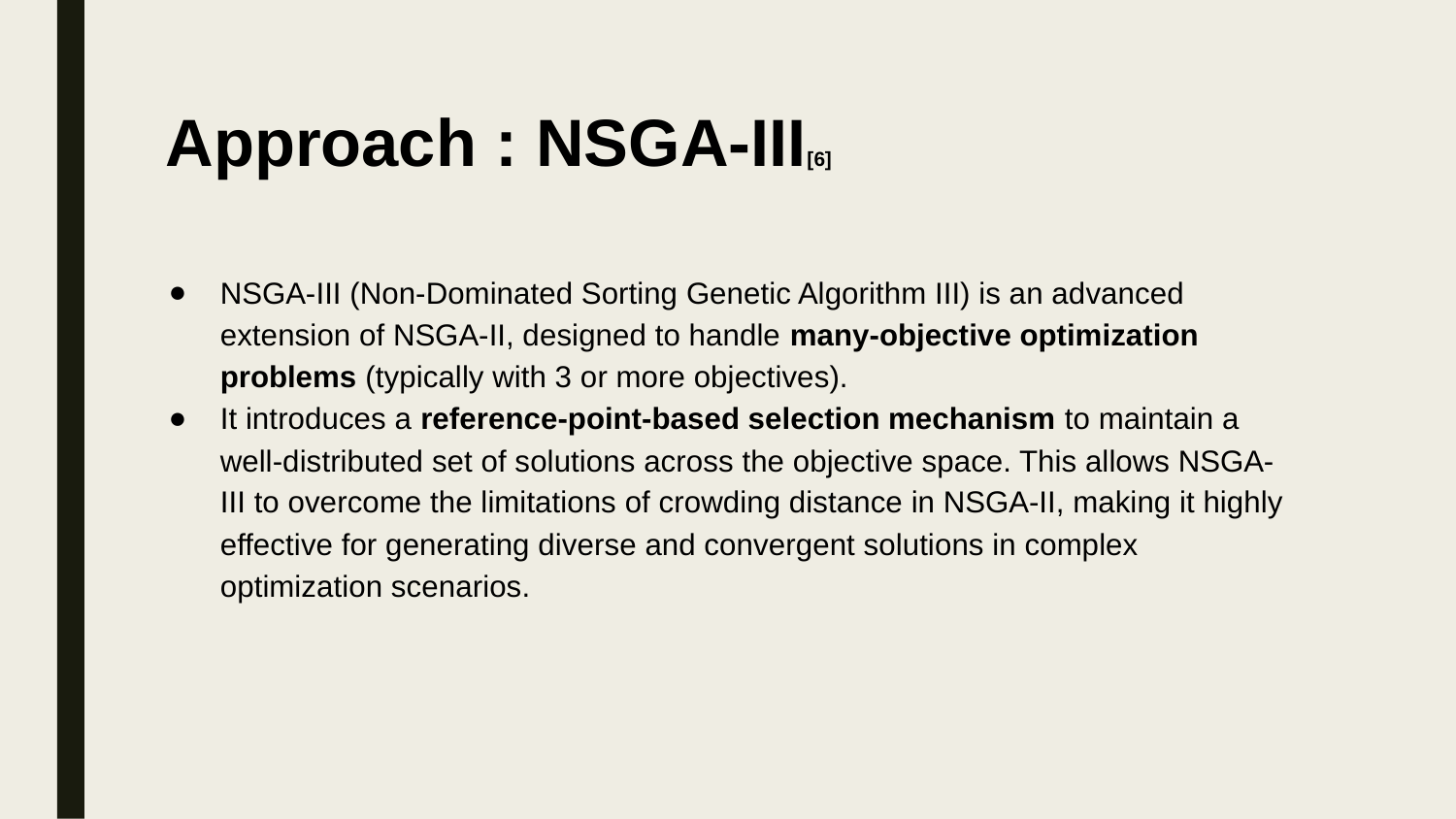

# Approach : NSGA-III[6]

NSGA-III (Non-Dominated Sorting Genetic Algorithm III) is an advanced extension of NSGA-II, designed to handle many-objective optimization problems (typically with 3 or more objectives).
It introduces a reference-point-based selection mechanism to maintain a well-distributed set of solutions across the objective space. This allows NSGA-III to overcome the limitations of crowding distance in NSGA-II, making it highly effective for generating diverse and convergent solutions in complex optimization scenarios.